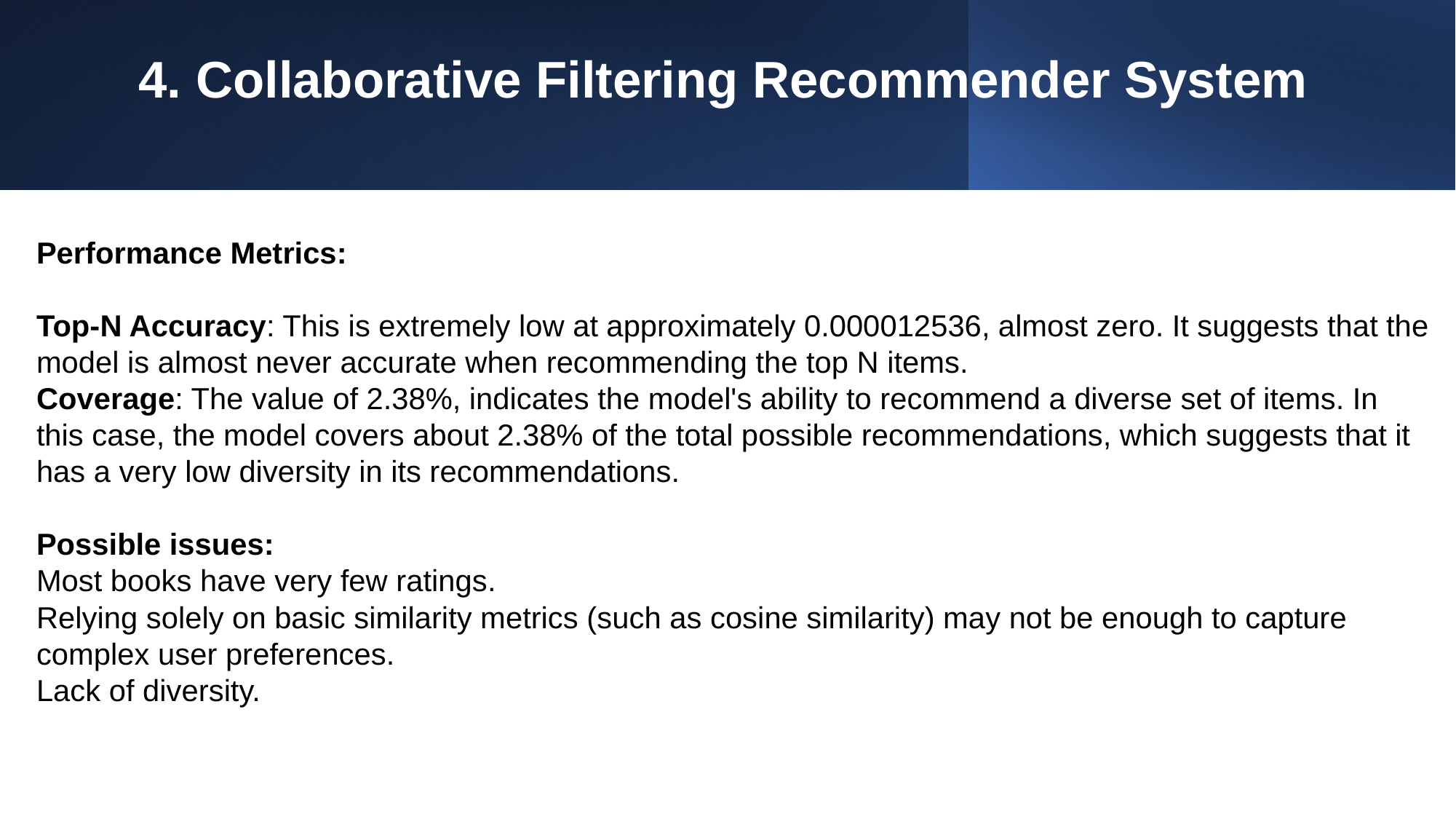

4. Collaborative Filtering Recommender System

Performance Metrics:

Top-N Accuracy: This is extremely low at approximately 0.000012536, almost zero. It suggests that the model is almost never accurate when recommending the top N items.
Coverage: The value of 2.38%, indicates the model's ability to recommend a diverse set of items. In this case, the model covers about 2.38% of the total possible recommendations, which suggests that it has a very low diversity in its recommendations.

Possible issues:
Most books have very few ratings.
Relying solely on basic similarity metrics (such as cosine similarity) may not be enough to capture complex user preferences.
Lack of diversity.